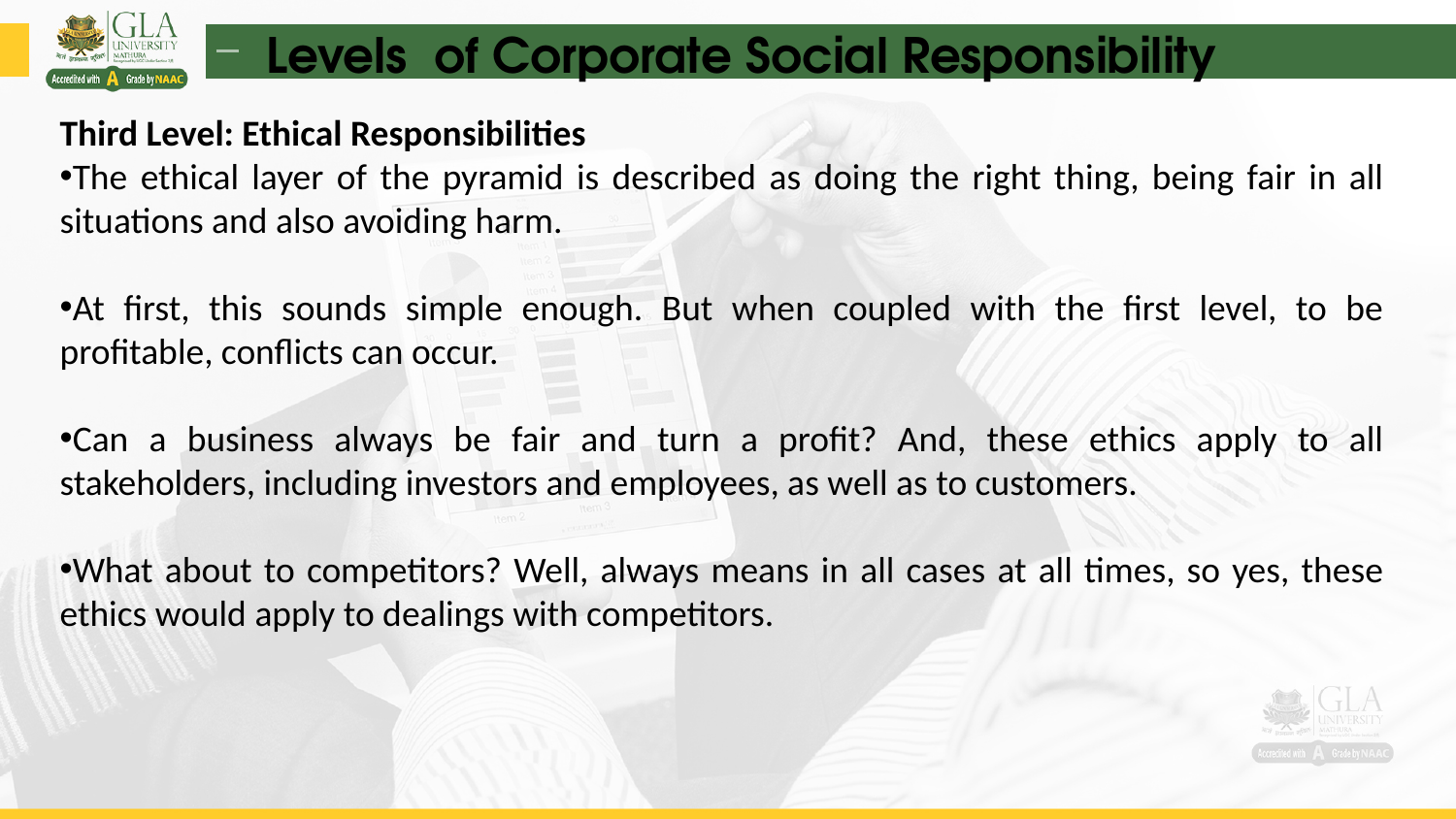

Levels  of Corporate Social Responsibility
Third Level: Ethical Responsibilities
The ethical layer of the pyramid is described as doing the right thing, being fair in all situations and also avoiding harm.

At first, this sounds simple enough. But when coupled with the first level, to be profitable, conflicts can occur.

Can a business always be fair and turn a profit? And, these ethics apply to all stakeholders, including investors and employees, as well as to customers.

What about to competitors? Well, always means in all cases at all times, so yes, these ethics would apply to dealings with competitors.